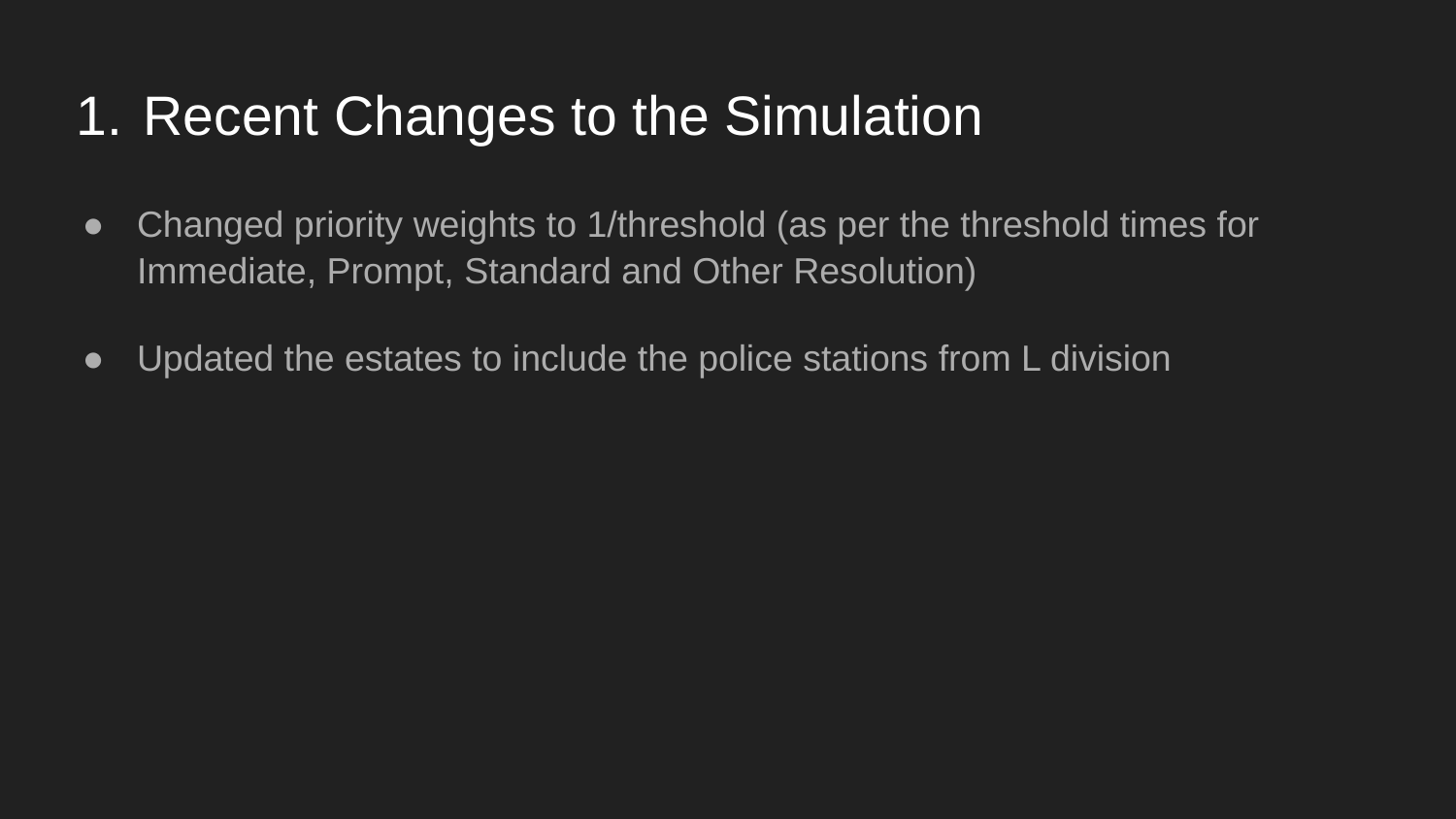

# Recent Changes to the Simulation
Changed priority weights to 1/threshold (as per the threshold times for Immediate, Prompt, Standard and Other Resolution)
Updated the estates to include the police stations from L division